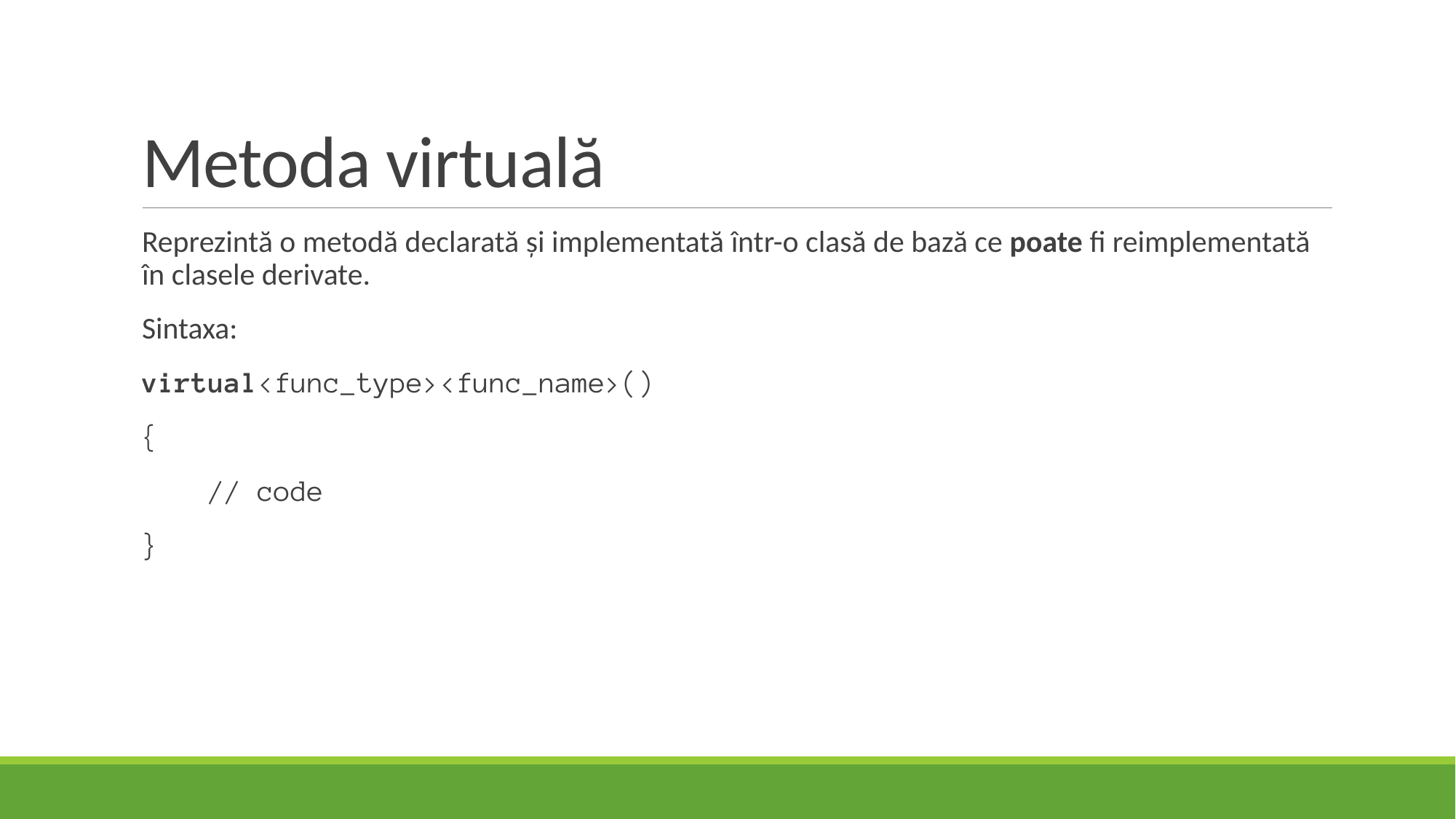

# Metoda virtuală
Reprezintă o metodă declarată și implementată într-o clasă de bază ce poate fi reimplementată în clasele derivate.
Sintaxa:
virtual<func_type><func_name>()
{
    // code
}